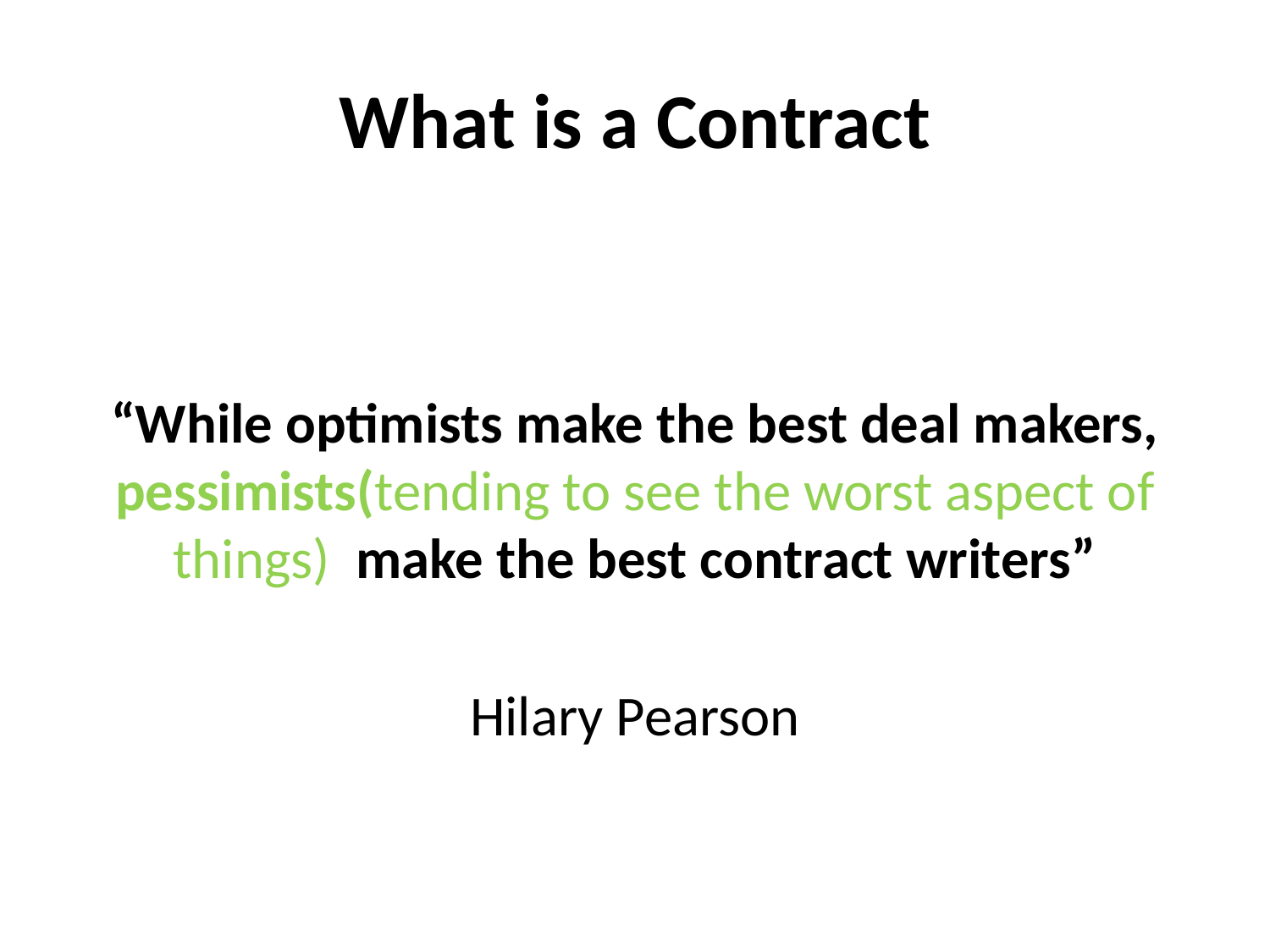

# What is a Contract

“While optimists make the best deal makers, pessimists(tending to see the worst aspect of things)  make the best contract writers”

Hilary Pearson